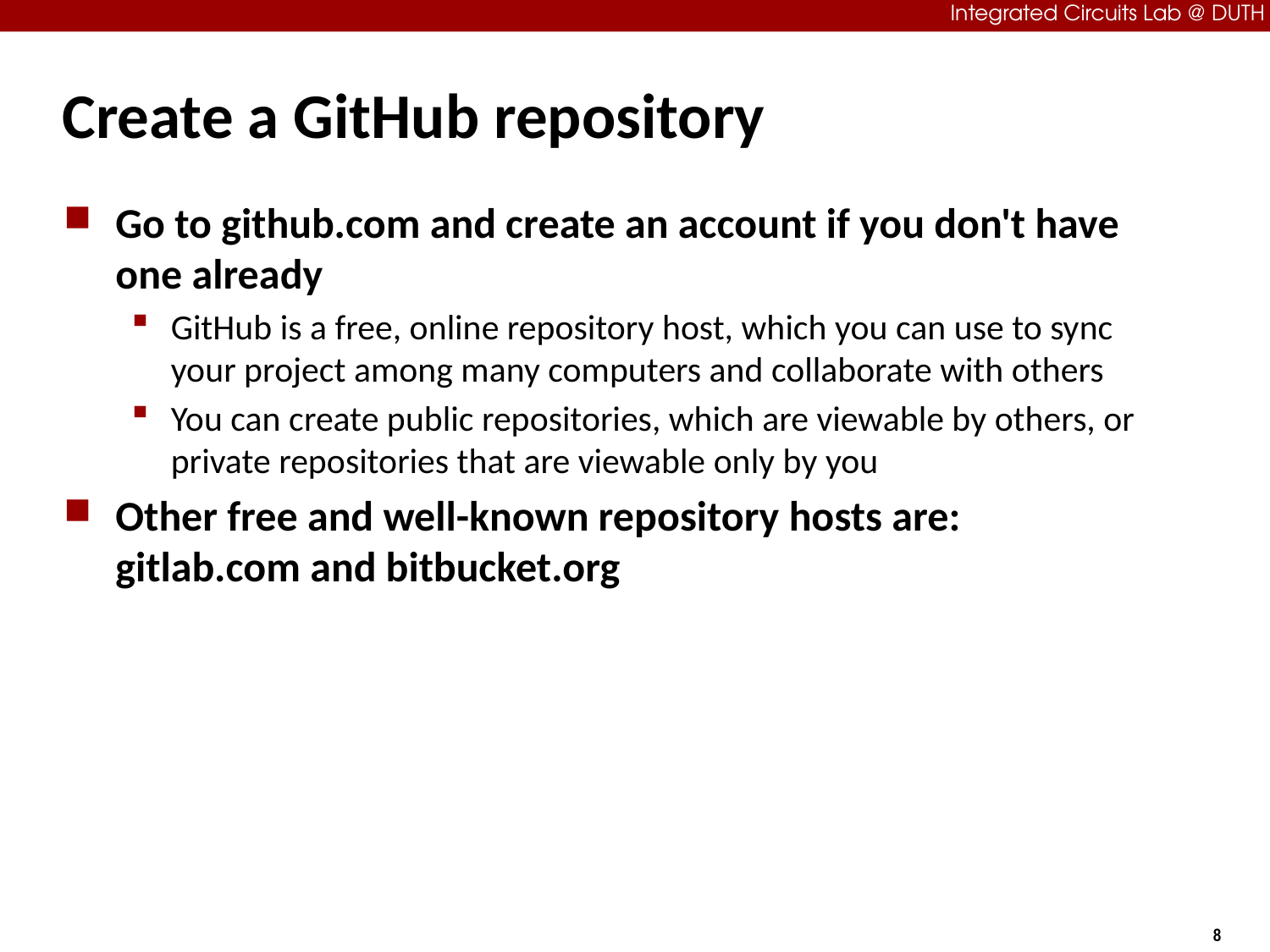

# Create a GitHub repository
Go to github.com and create an account if you don't have one already
GitHub is a free, online repository host, which you can use to sync your project among many computers and collaborate with others
You can create public repositories, which are viewable by others, or private repositories that are viewable only by you
Other free and well-known repository hosts are: gitlab.com and bitbucket.org